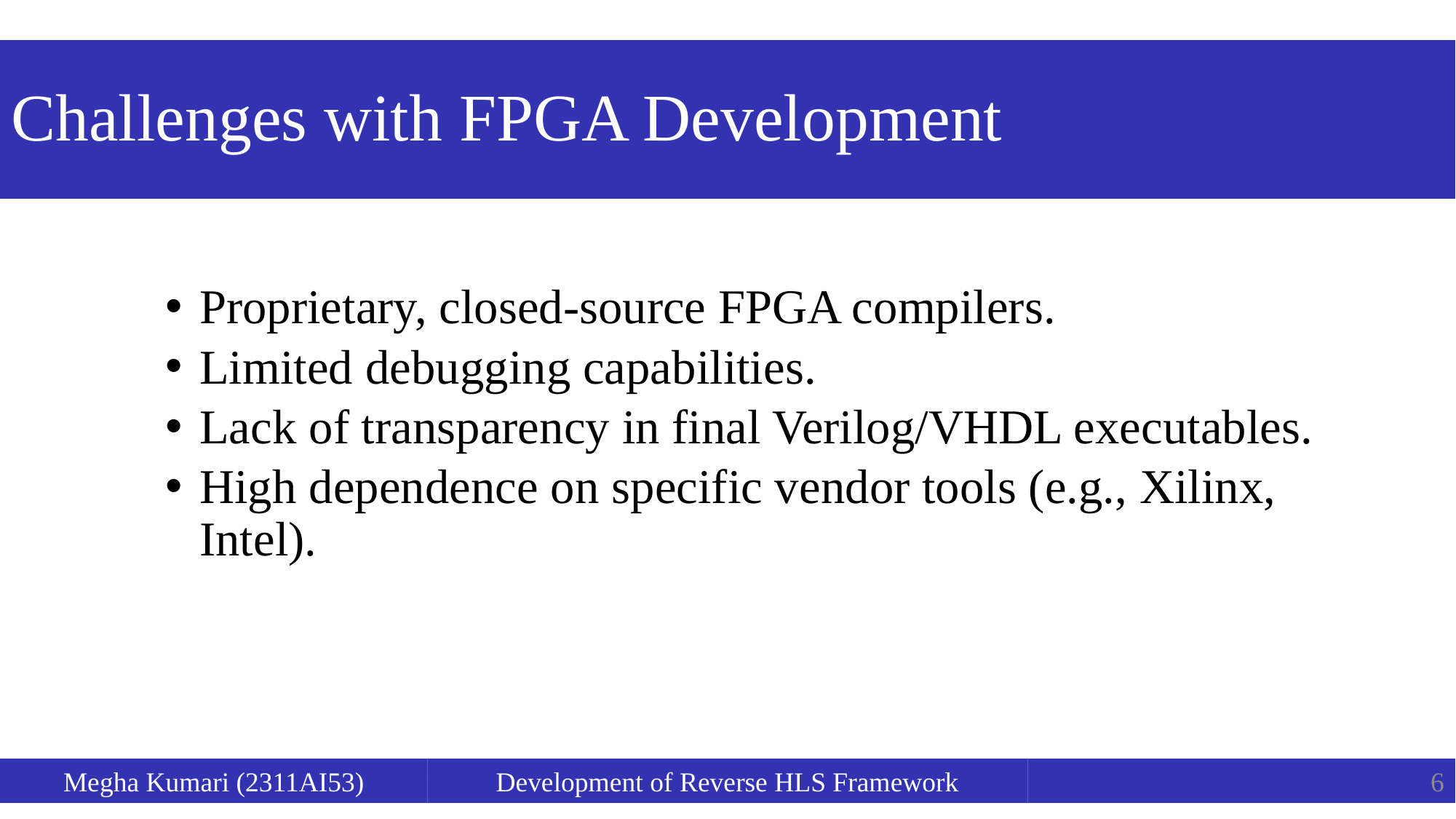

# Challenges with FPGA Development

Proprietary, closed-source FPGA compilers.
Limited debugging capabilities.
Lack of transparency in final Verilog/VHDL executables.
High dependence on specific vendor tools (e.g., Xilinx, Intel).

Megha Kumari (2311AI53)
Development of Reverse HLS Framework
6